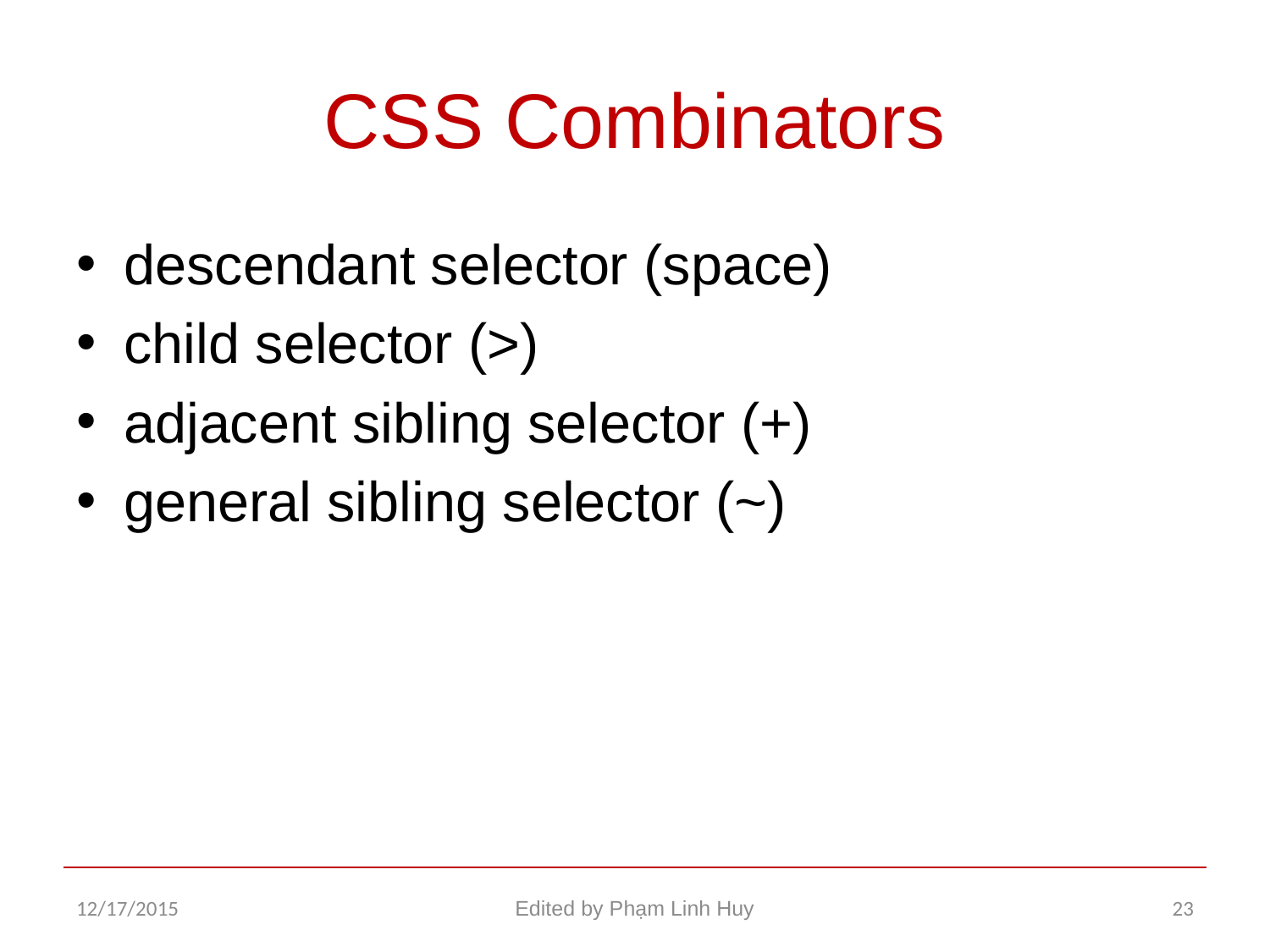

# CSS Combinators
descendant selector (space)
child selector (>)
adjacent sibling selector (+)
general sibling selector (~)

12/17/2015
Edited by Phạm Linh Huy
23